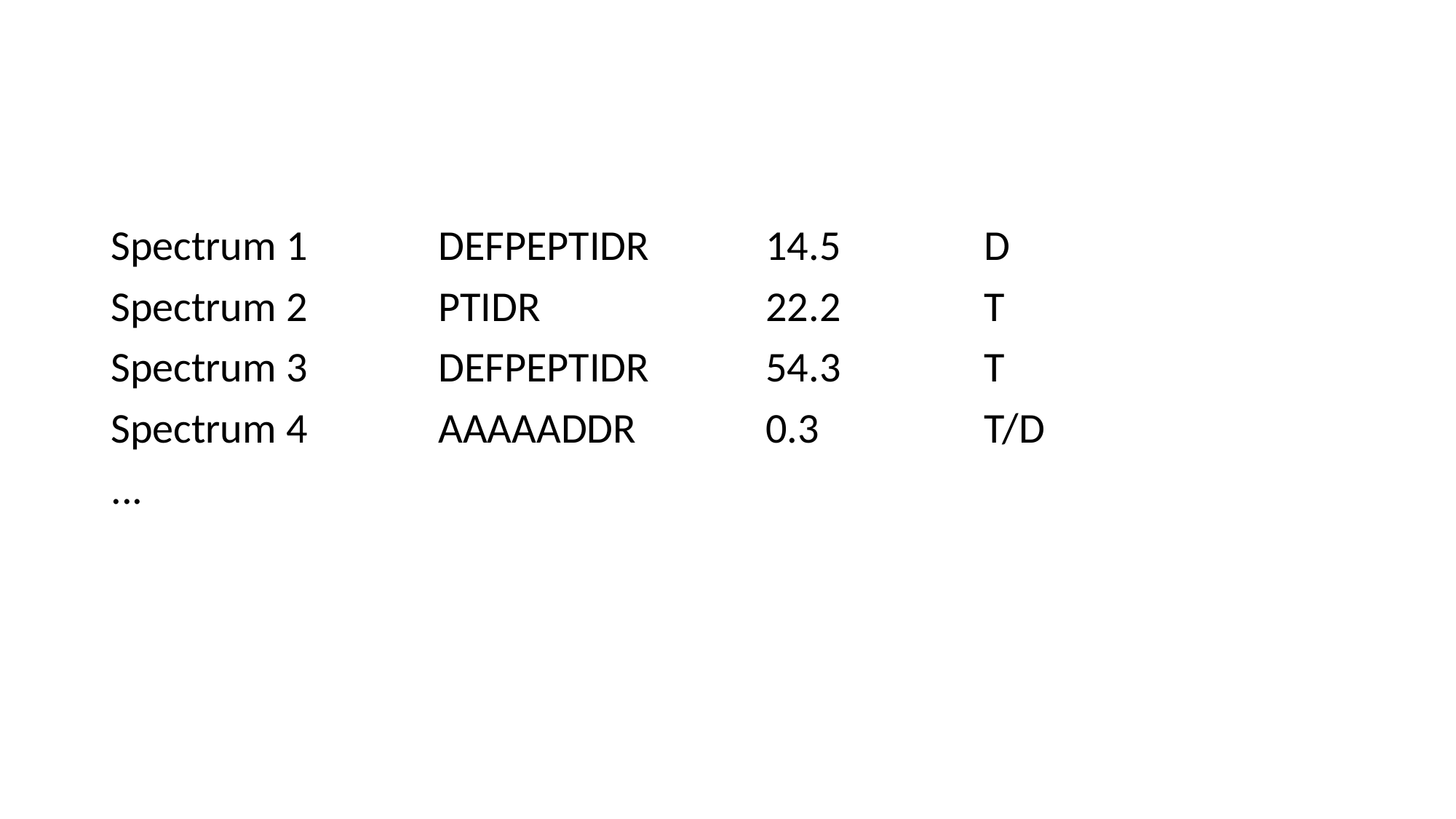

#
Spectrum 1		DEFPEPTIDR		14.5		D
Spectrum 2		PTIDR			22.2		T
Spectrum 3		DEFPEPTIDR		54.3		T
Spectrum 4		AAAAADDR		0.3		T/D
...